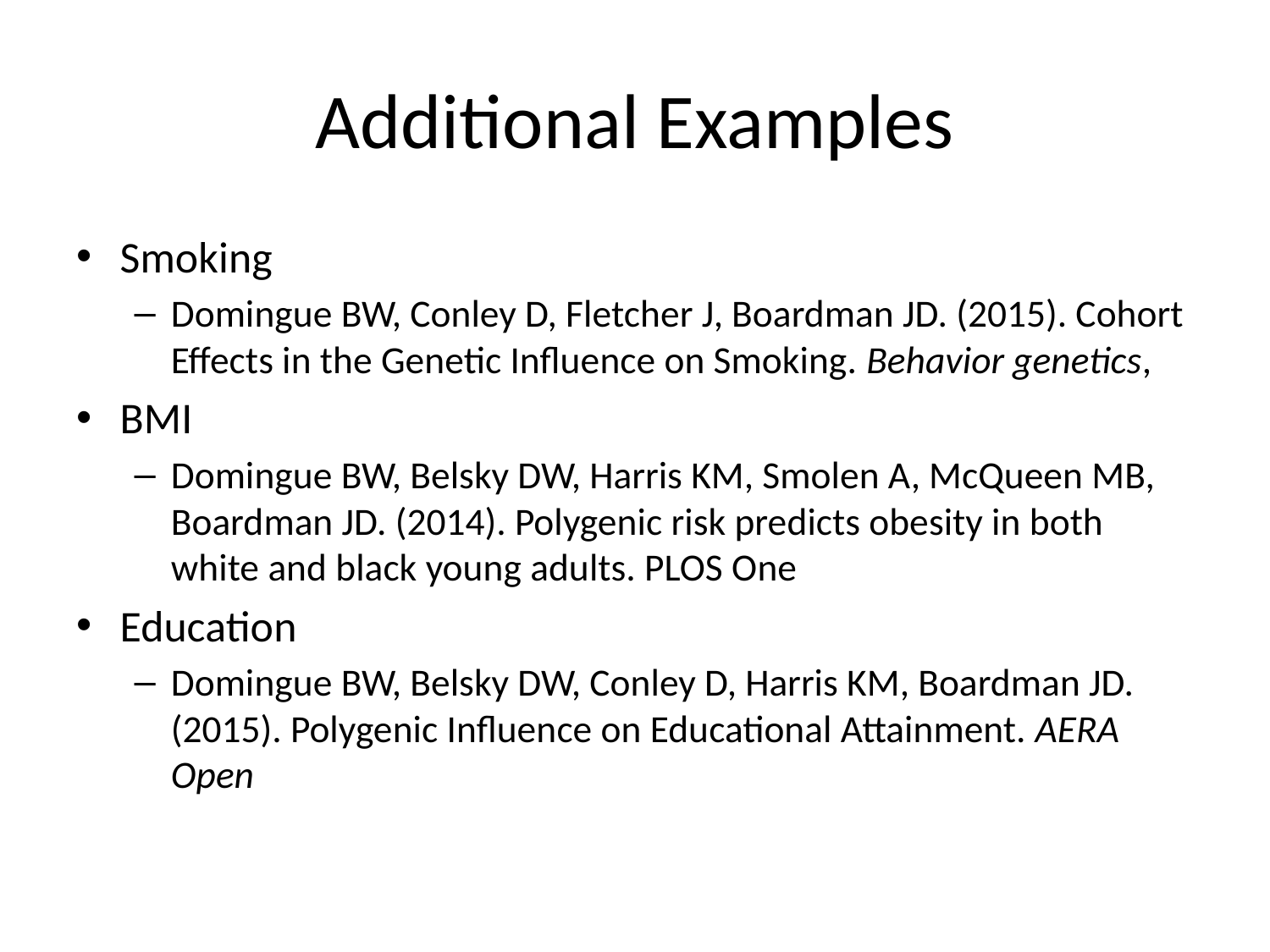

# Additional Examples
Smoking
Domingue BW, Conley D, Fletcher J, Boardman JD. (2015). Cohort Effects in the Genetic Influence on Smoking. Behavior genetics,
BMI
Domingue BW, Belsky DW, Harris KM, Smolen A, McQueen MB, Boardman JD. (2014). Polygenic risk predicts obesity in both white and black young adults. PLOS One
Education
Domingue BW, Belsky DW, Conley D, Harris KM, Boardman JD. (2015). Polygenic Influence on Educational Attainment. AERA Open